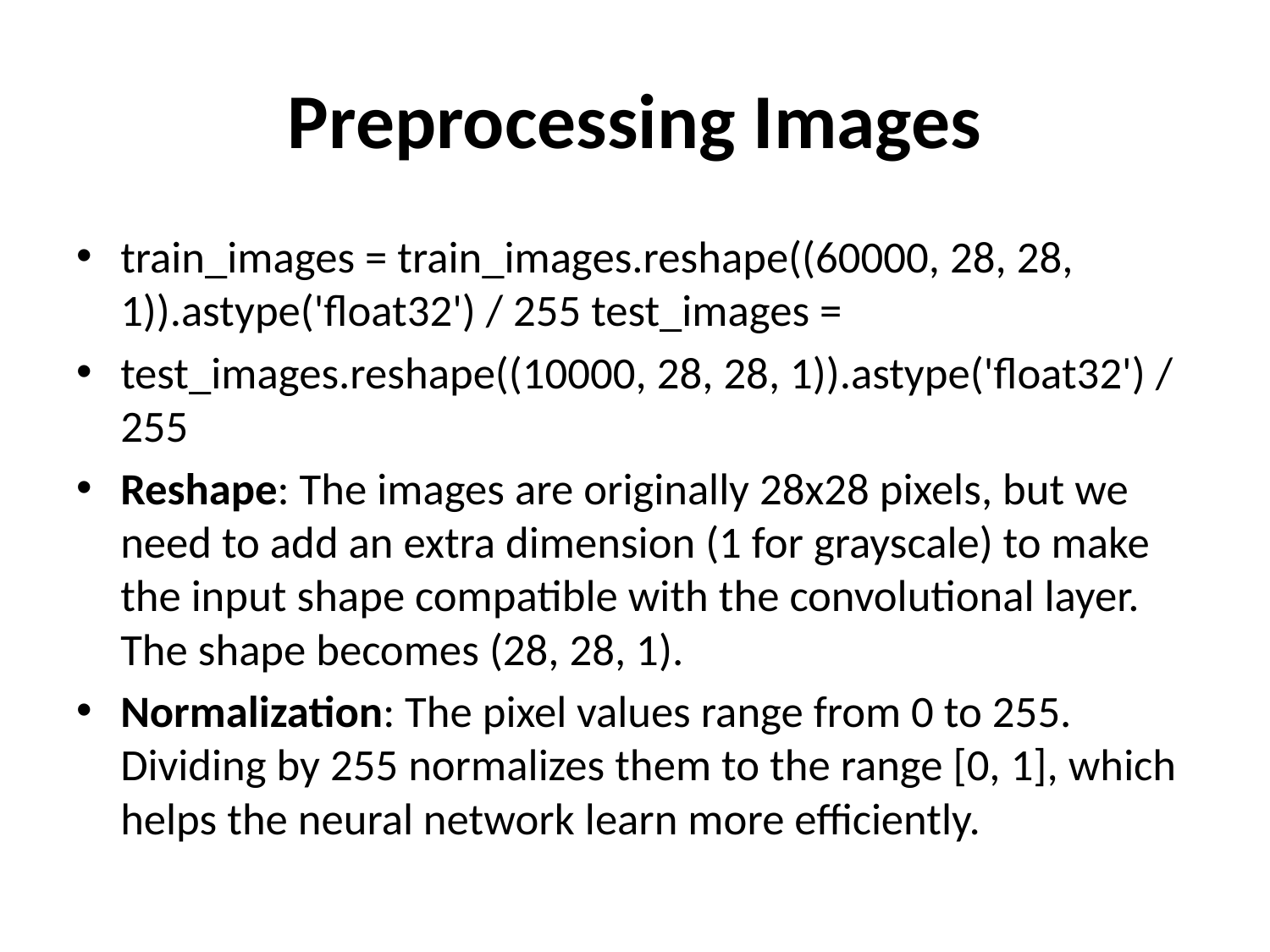

# Preprocessing Images
train_images = train_images.reshape((60000, 28, 28, 1)).astype('float32') / 255 test_images =
test_images.reshape((10000, 28, 28, 1)).astype('float32') / 255
Reshape: The images are originally 28x28 pixels, but we need to add an extra dimension (1 for grayscale) to make the input shape compatible with the convolutional layer. The shape becomes (28, 28, 1).
Normalization: The pixel values range from 0 to 255. Dividing by 255 normalizes them to the range [0, 1], which helps the neural network learn more efficiently.